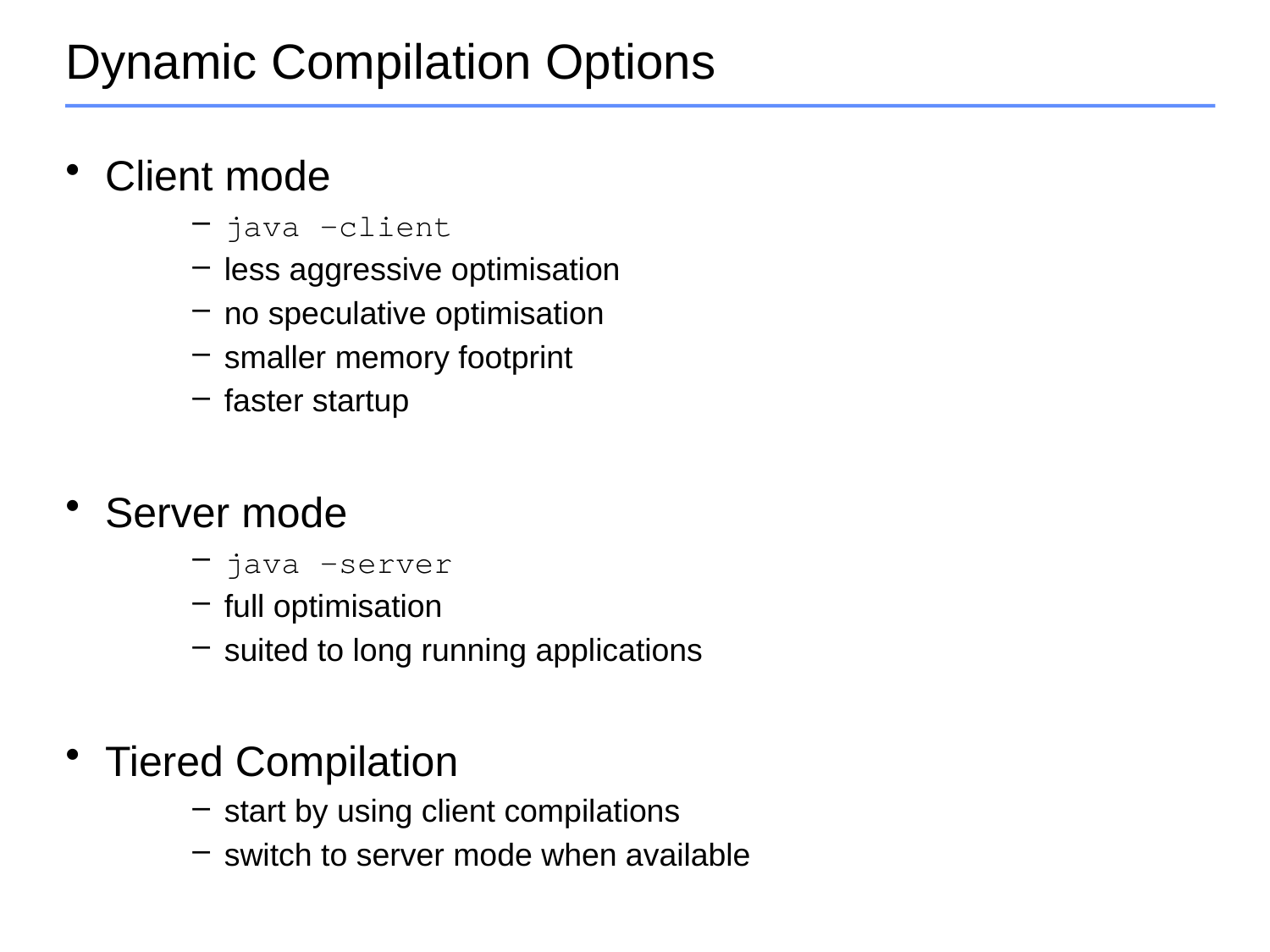

# Dynamic Compilation Options
Client mode
java –client
less aggressive optimisation
no speculative optimisation
smaller memory footprint
faster startup

Server mode
java –server
full optimisation
suited to long running applications

Tiered Compilation
start by using client compilations
switch to server mode when available